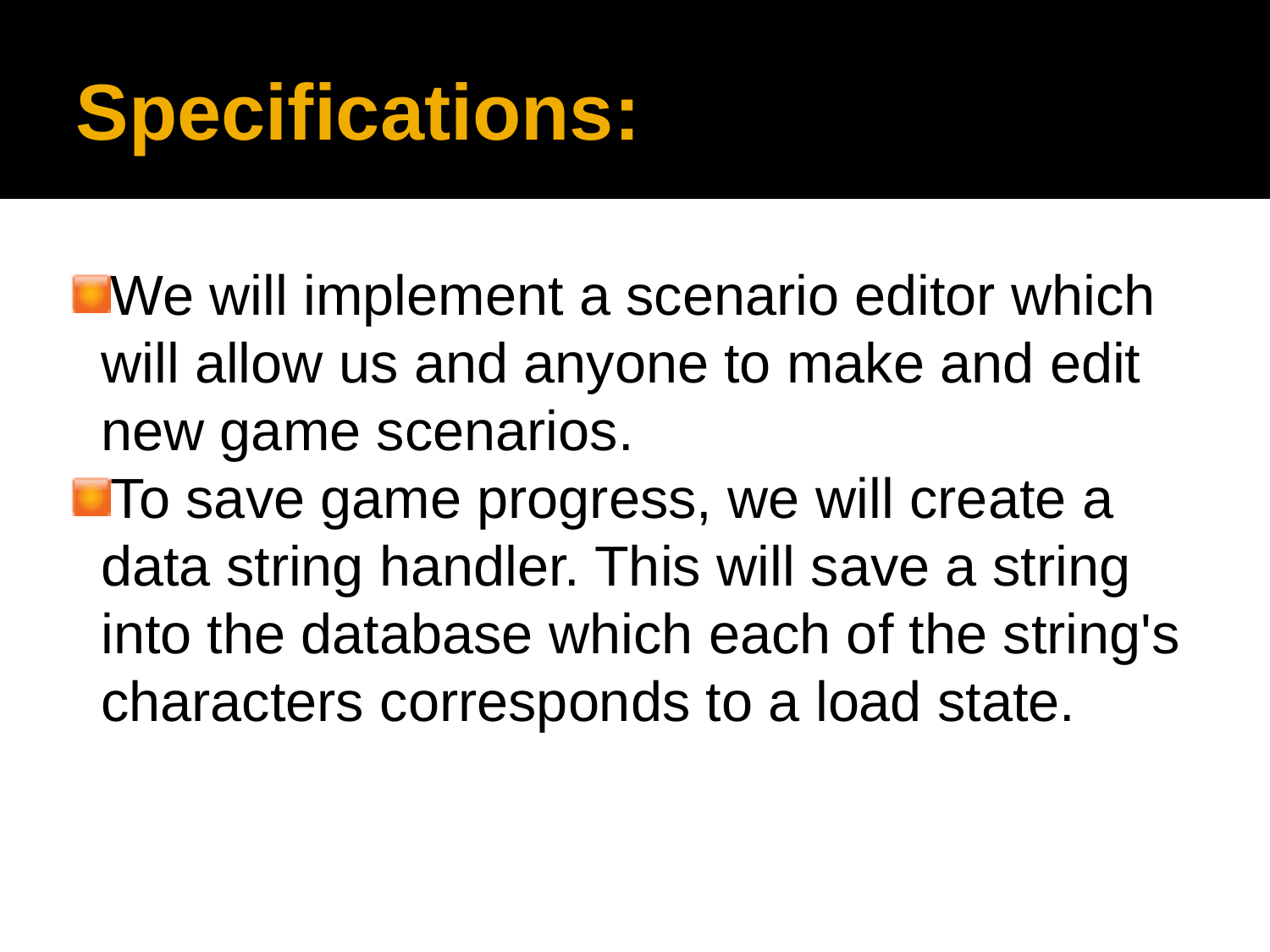

Specifications:
We will implement a scenario editor which will allow us and anyone to make and edit new game scenarios.
To save game progress, we will create a data string handler. This will save a string into the database which each of the string's characters corresponds to a load state.